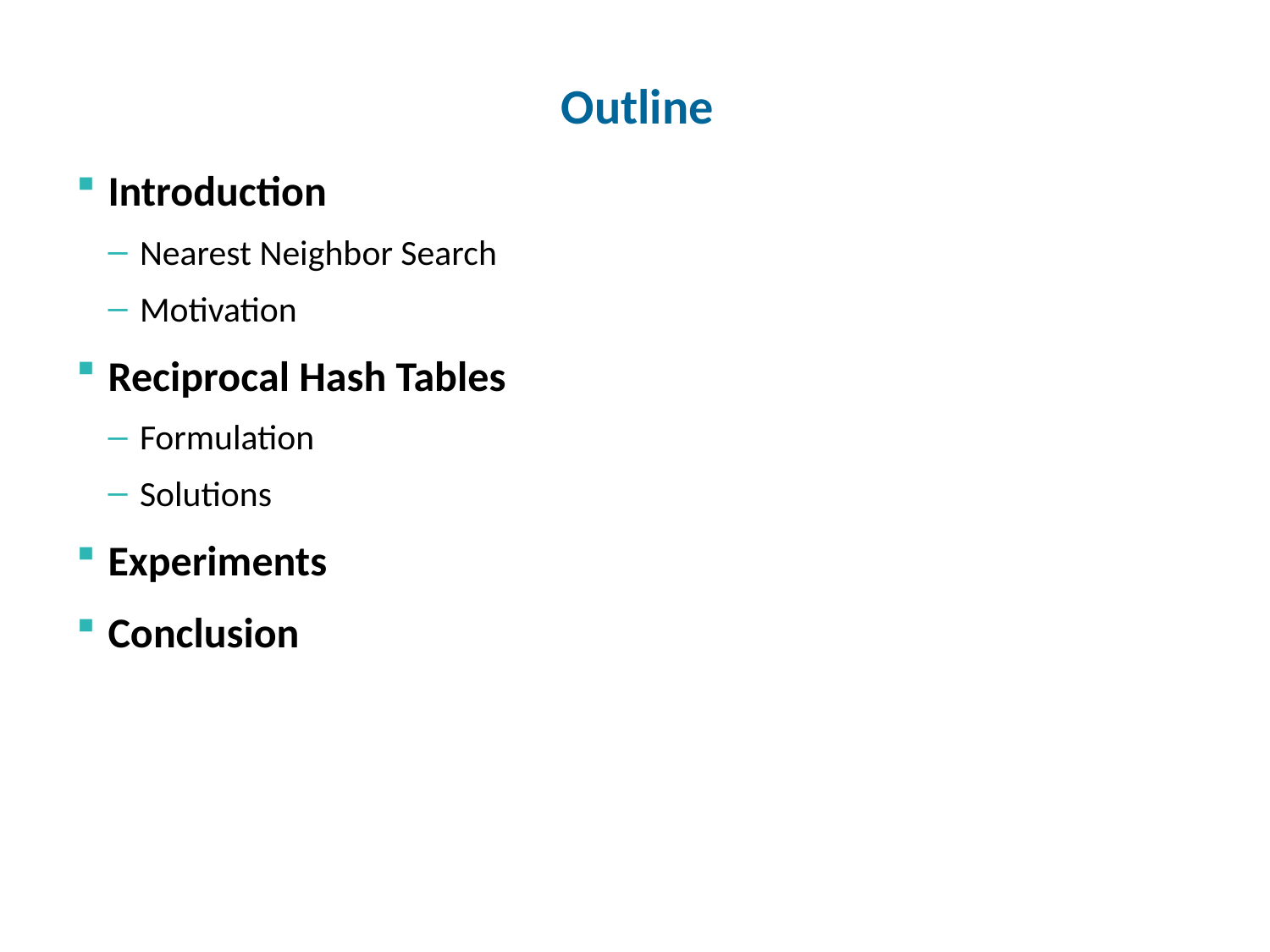

# Outline
Introduction
Nearest Neighbor Search
Motivation
Reciprocal Hash Tables
Formulation
Solutions
Experiments
Conclusion